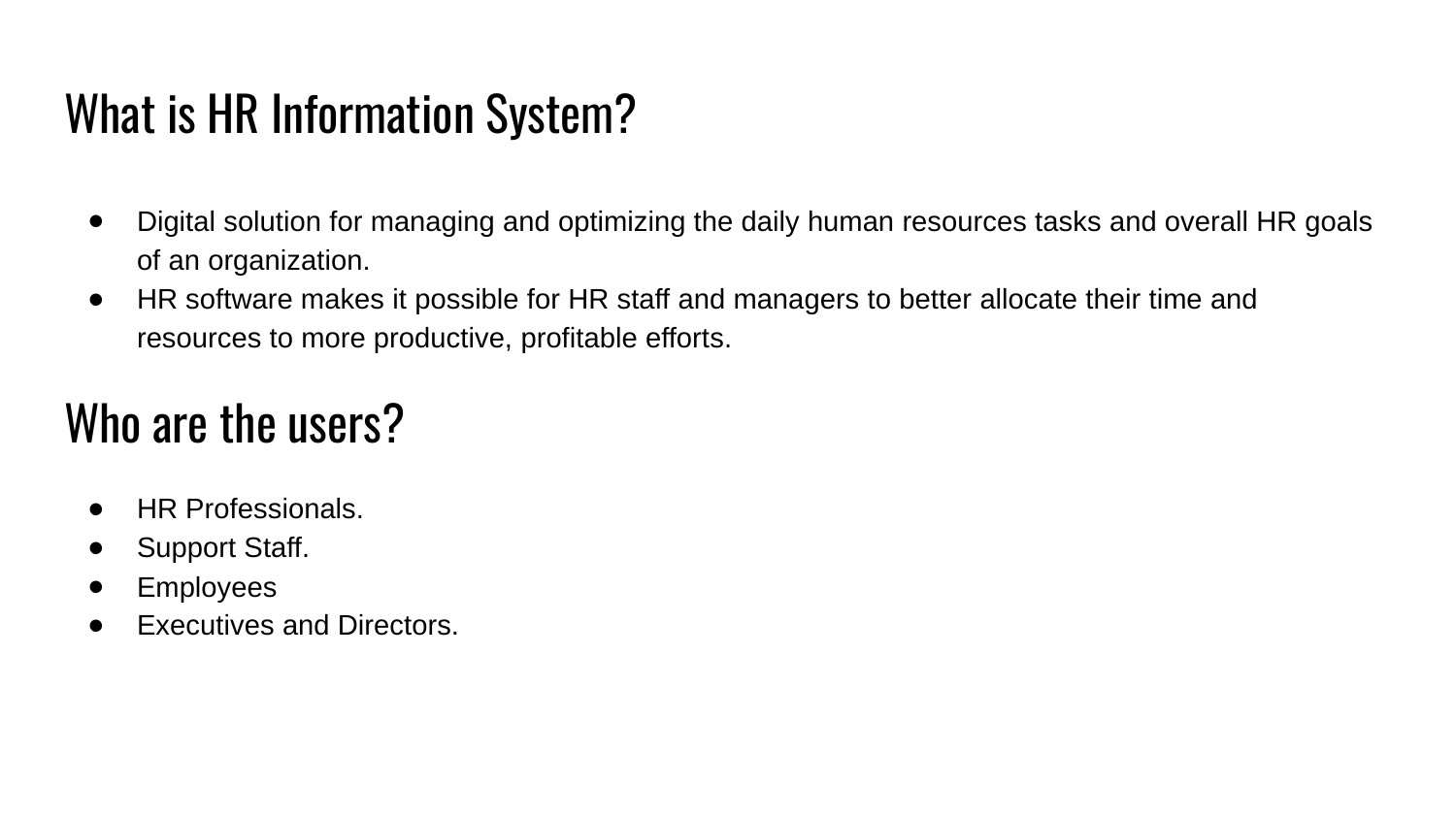

# What is HR Information System?
Digital solution for managing and optimizing the daily human resources tasks and overall HR goals of an organization.
HR software makes it possible for HR staff and managers to better allocate their time and resources to more productive, profitable efforts.
Who are the users?
HR Professionals.
Support Staff.
Employees
Executives and Directors.